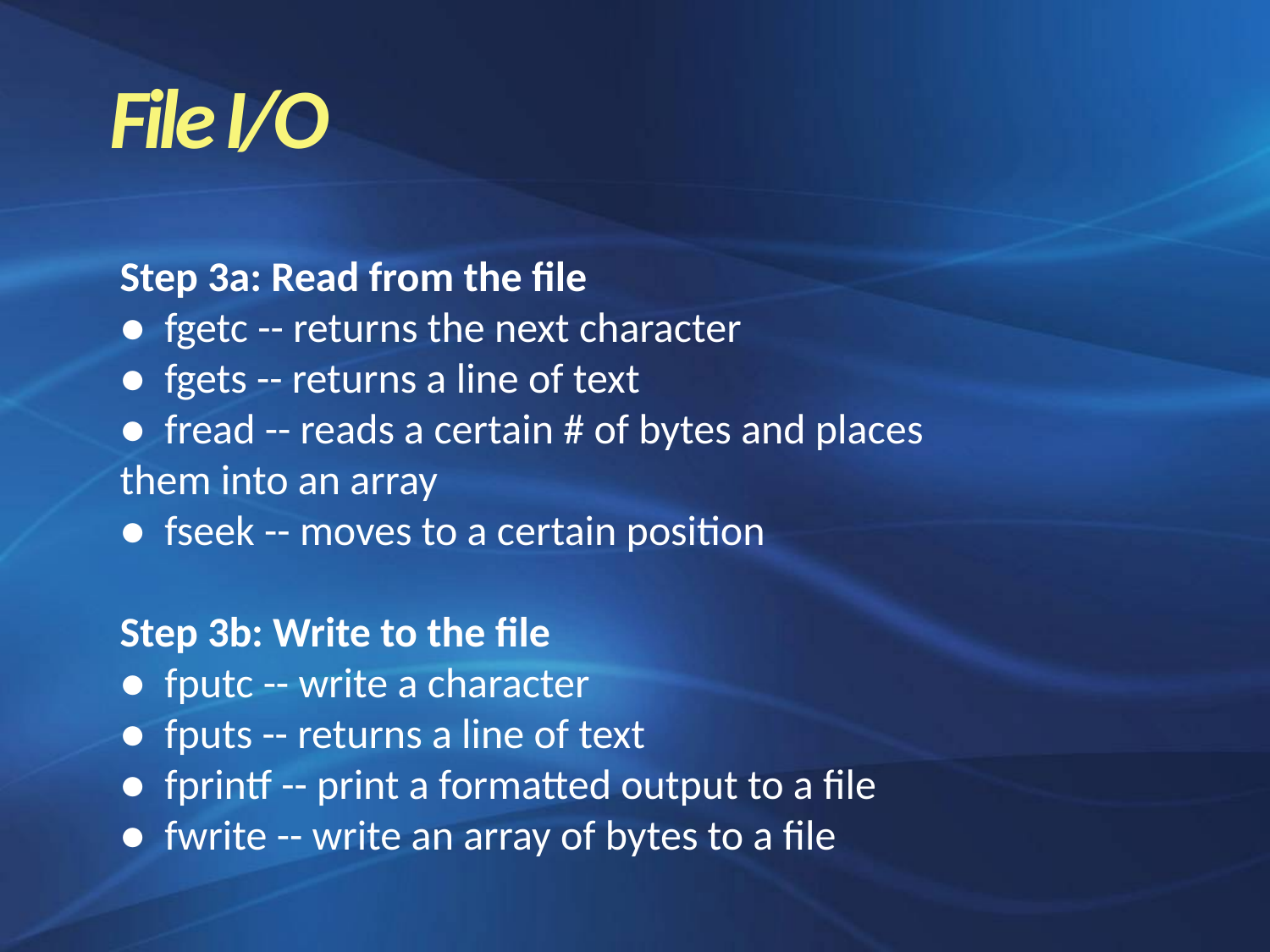

File I/O
Step 3a: Read from the file
●  fgetc -- returns the next character
●  fgets -- returns a line of text
●  fread -- reads a certain # of bytes and places
them into an array
●  fseek -- moves to a certain position

Step 3b: Write to the file
●  fputc -- write a character
●  fputs -- returns a line of text
●  fprintf -- print a formatted output to a file
●  fwrite -- write an array of bytes to a file